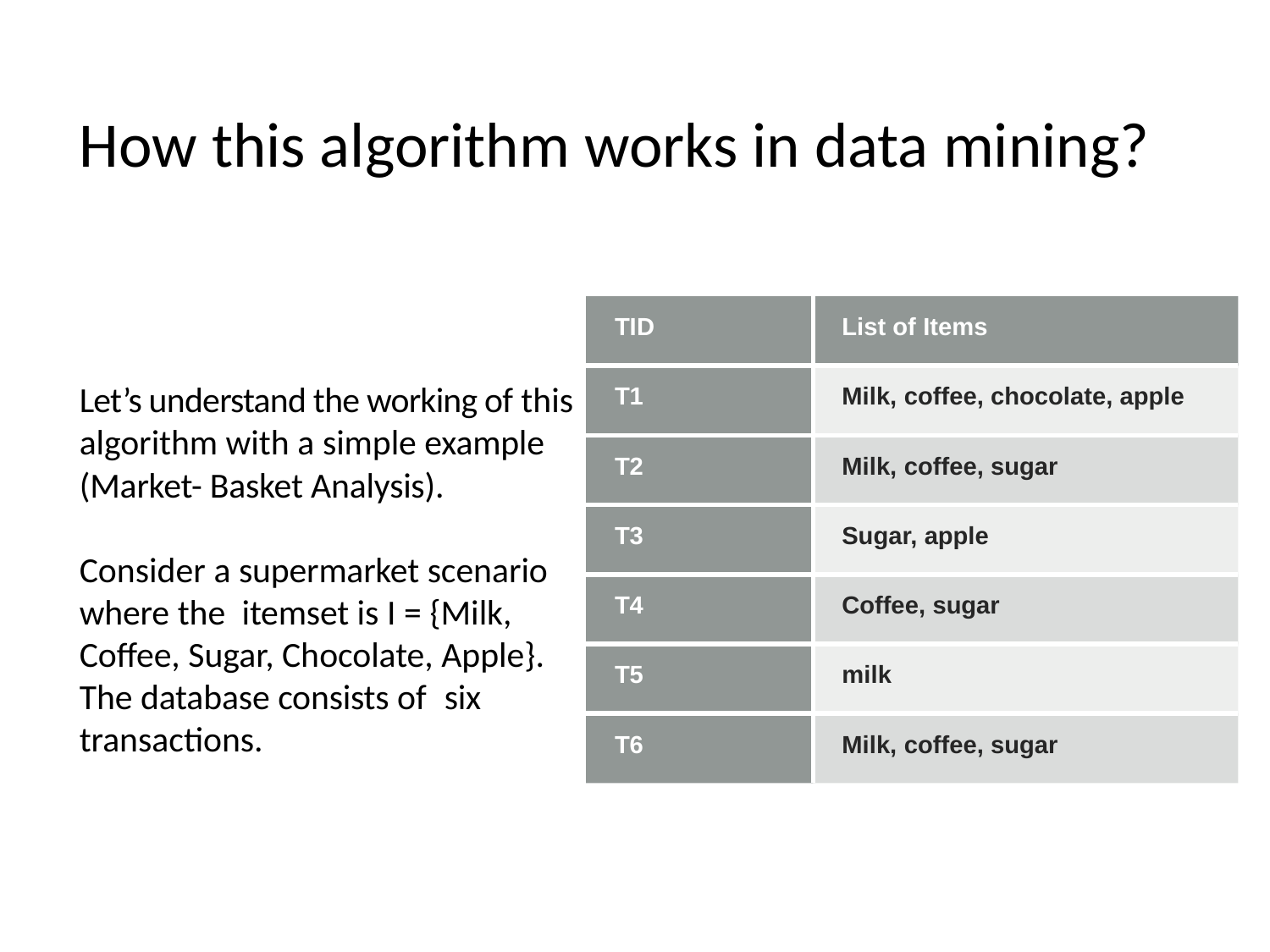

# How this algorithm works in data mining?
| TID | List of Items |
| --- | --- |
| T1 | Milk, coffee, chocolate, apple |
| T2 | Milk, coffee, sugar |
| T3 | Sugar, apple |
| T4 | Coffee, sugar |
| T5 | milk |
| T6 | Milk, coffee, sugar |
Let’s understand the working of this algorithm with a simple example (Market- Basket Analysis).

Consider a supermarket scenario where the  itemset is I = {Milk, Coffee, Sugar, Chocolate, Apple}. The database consists of six  transactions.